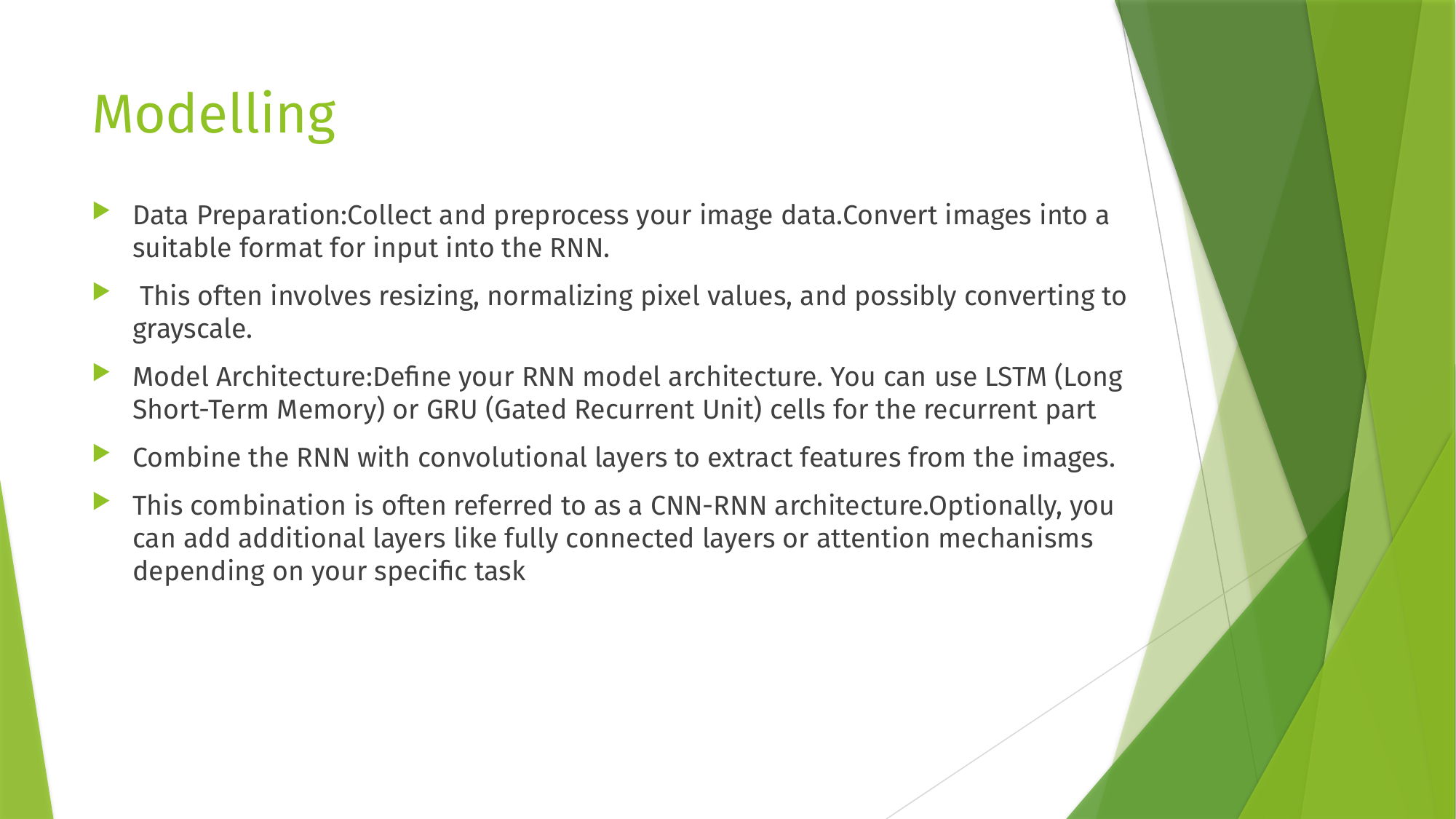

# Modelling
Data Preparation:Collect and preprocess your image data.Convert images into a suitable format for input into the RNN.
 This often involves resizing, normalizing pixel values, and possibly converting to grayscale.
Model Architecture:Define your RNN model architecture. You can use LSTM (Long Short-Term Memory) or GRU (Gated Recurrent Unit) cells for the recurrent part
Combine the RNN with convolutional layers to extract features from the images.
This combination is often referred to as a CNN-RNN architecture.Optionally, you can add additional layers like fully connected layers or attention mechanisms depending on your specific task